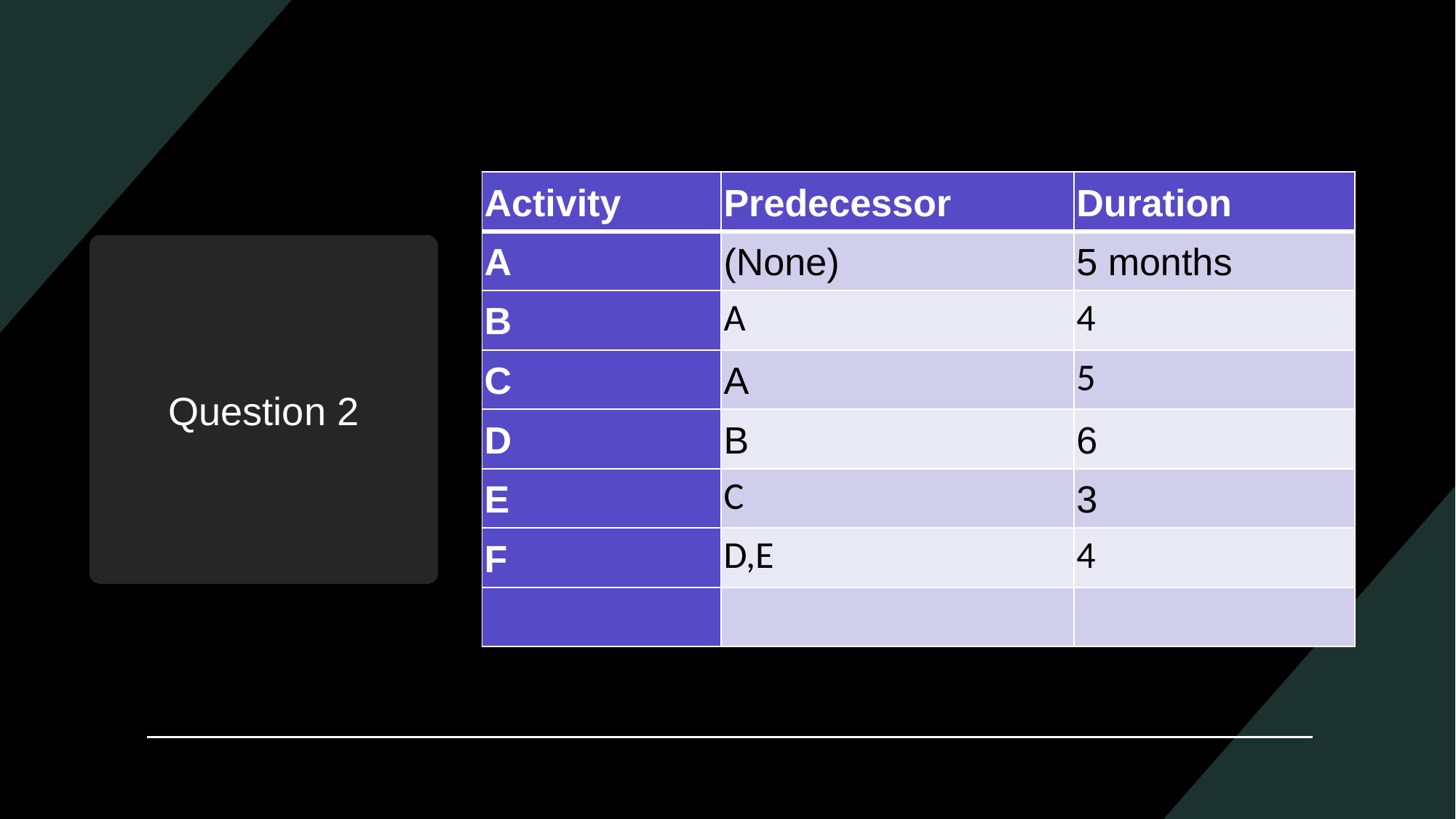

| Activity | Predecessor | Duration |
| --- | --- | --- |
| A | (None) | 5 months |
| B | A | 4 |
| C | A | 5 |
| D | B | 6 |
| E | C | 3 |
| F | D,E | 4 |
|  |  |  |
# Question 2